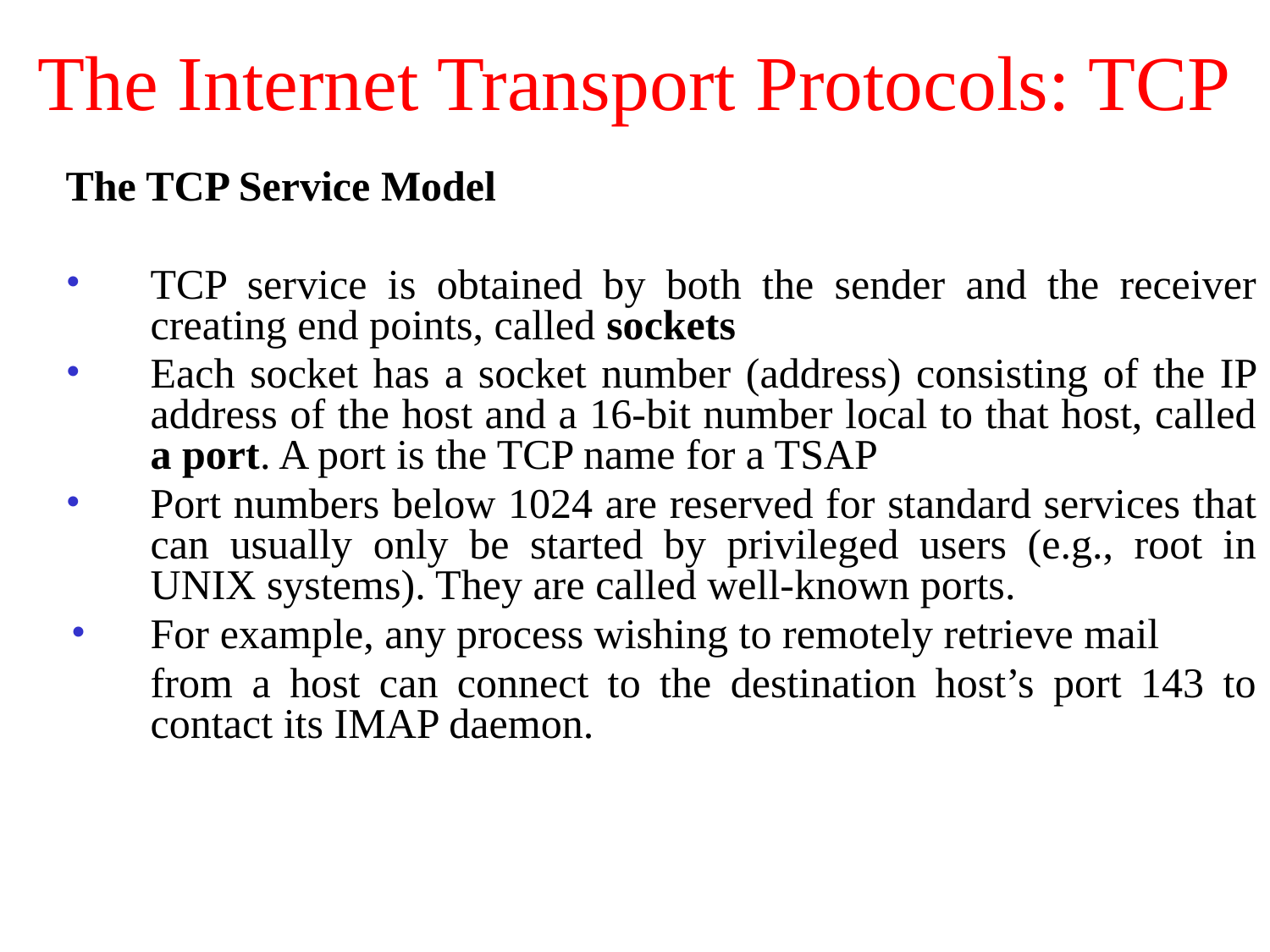

# The Internet Transport Protocols: TCP
The TCP Service Model

TCP service is obtained by both the sender and the receiver creating end points, called sockets
Each socket has a socket number (address) consisting of the IP address of the host and a 16-bit number local to that host, called a port. A port is the TCP name for a TSAP
Port numbers below 1024 are reserved for standard services that can usually only be started by privileged users (e.g., root in UNIX systems). They are called well-known ports.
For example, any process wishing to remotely retrieve mail
from a host can connect to the destination host’s port 143 to contact its IMAP daemon.